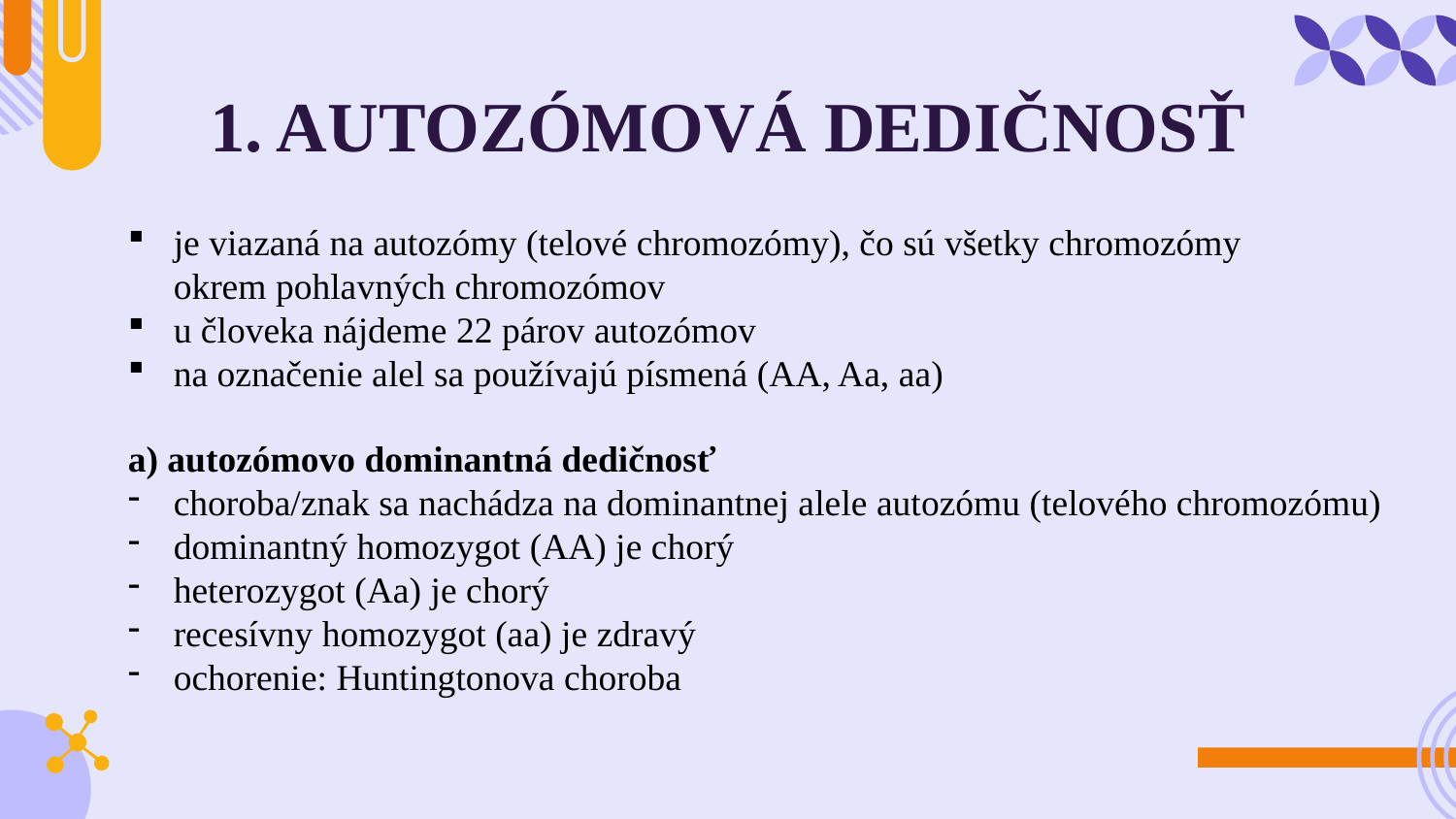

# 1. AUTOZÓMOVÁ DEDIČNOSŤ
je viazaná na autozómy (telové chromozómy), čo sú všetky chromozómy okrem pohlavných chromozómov
u človeka nájdeme 22 párov autozómov
na označenie alel sa používajú písmená (AA, Aa, aa)

a) autozómovo dominantná dedičnosť
choroba/znak sa nachádza na dominantnej alele autozómu (telového chromozómu)
dominantný homozygot (AA) je chorý
heterozygot (Aa) je chorý
recesívny homozygot (aa) je zdravý
ochorenie: Huntingtonova choroba